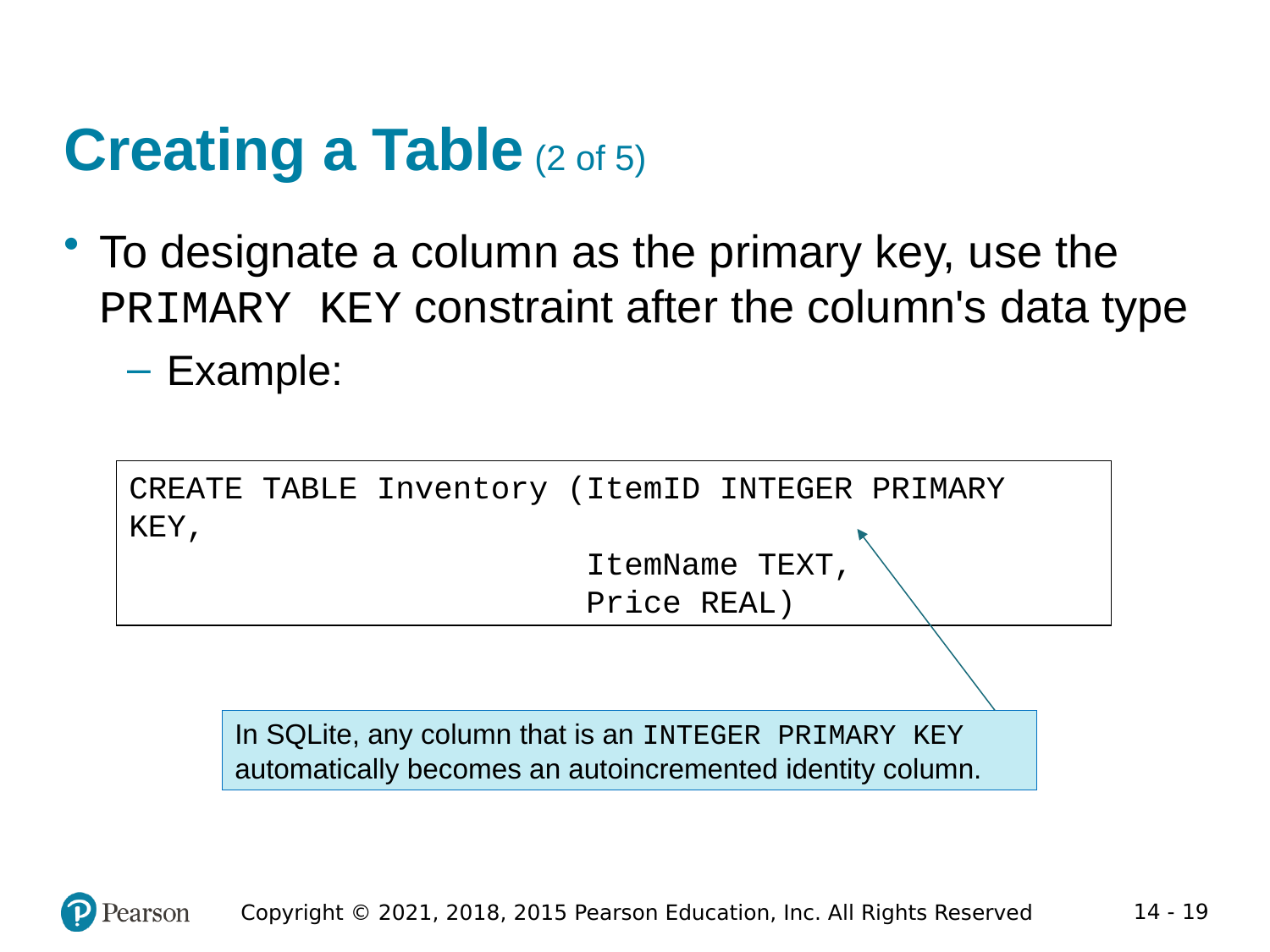

# Creating a Table (2 of 5)
To designate a column as the primary key, use the PRIMARY KEY constraint after the column's data type
Example:

CREATE TABLE Inventory (ItemID INTEGER PRIMARY KEY,
                        ItemName TEXT,
                        Price REAL)
In SQLite, any column that is an INTEGER PRIMARY KEY automatically becomes an autoincremented identity column.